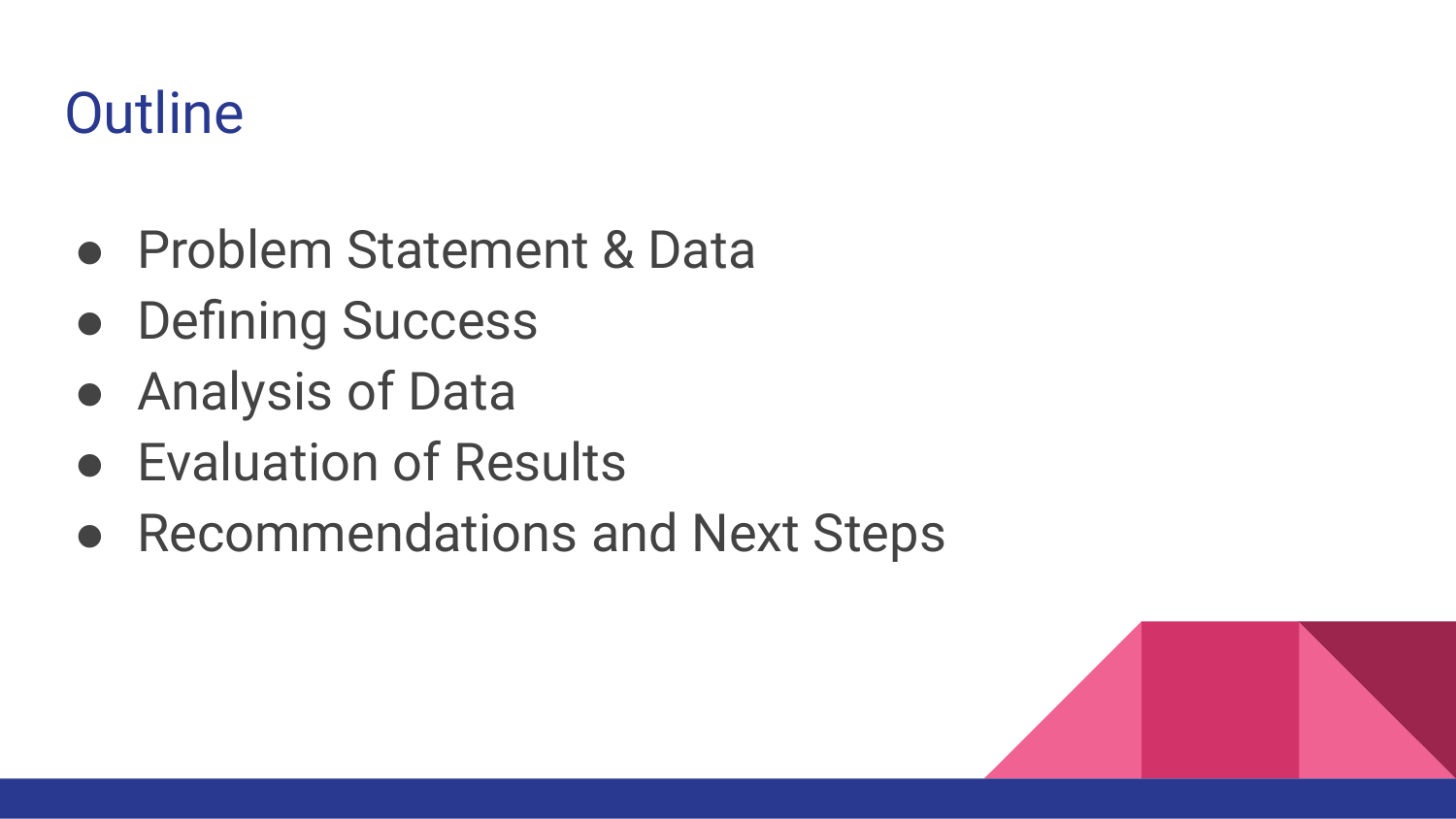

# Outline
Problem Statement & Data
Defining Success
Analysis of Data
Evaluation of Results
Recommendations and Next Steps